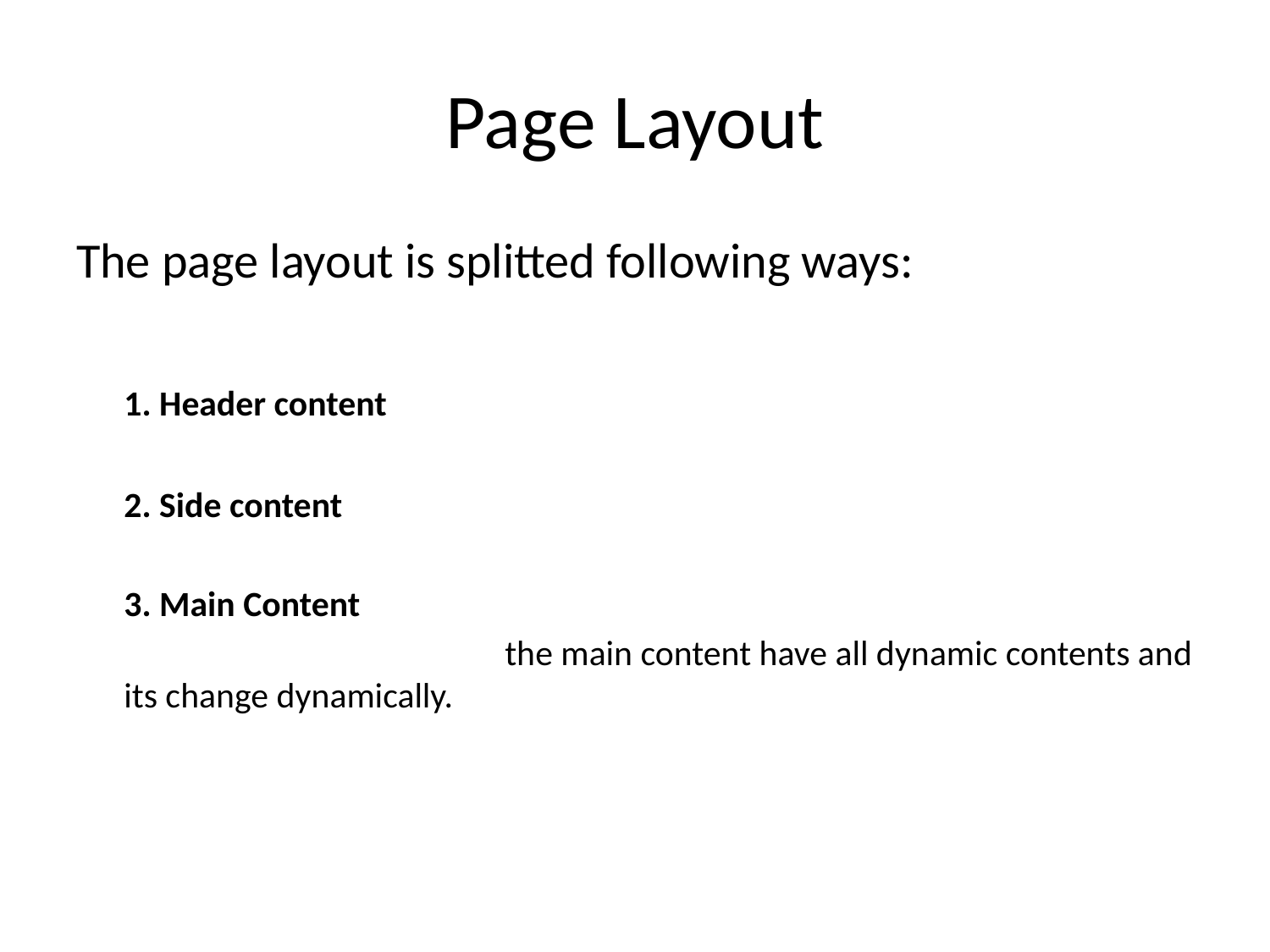

# Page Layout
The page layout is splitted following ways:

	1. Header content

	2. Side content

	3. Main Content
				the main content have all dynamic contents and its change dynamically.